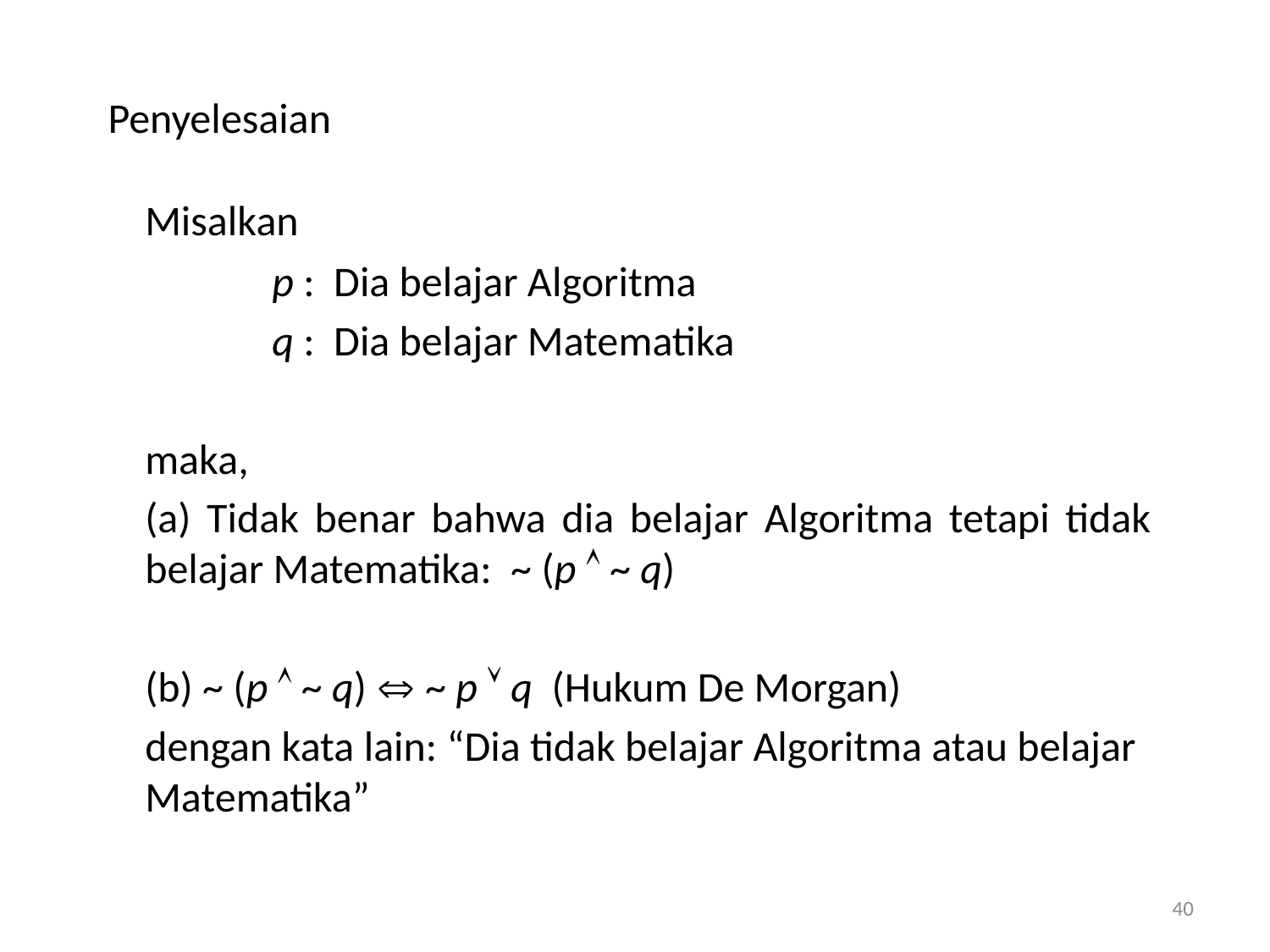

# Penyelesaian
	Misalkan
	  	p :  Dia belajar Algoritma
	    	q :  Dia belajar Matematika

	maka,
	(a) Tidak benar bahwa dia belajar Algoritma tetapi tidak belajar Matematika:  ~ (p ∧ ~ q)

	(b) ~ (p ∧ ~ q) ⇔ ~ p ∨ q  (Hukum De Morgan)
	dengan kata lain: “Dia tidak belajar Algoritma atau belajar Matematika”
40